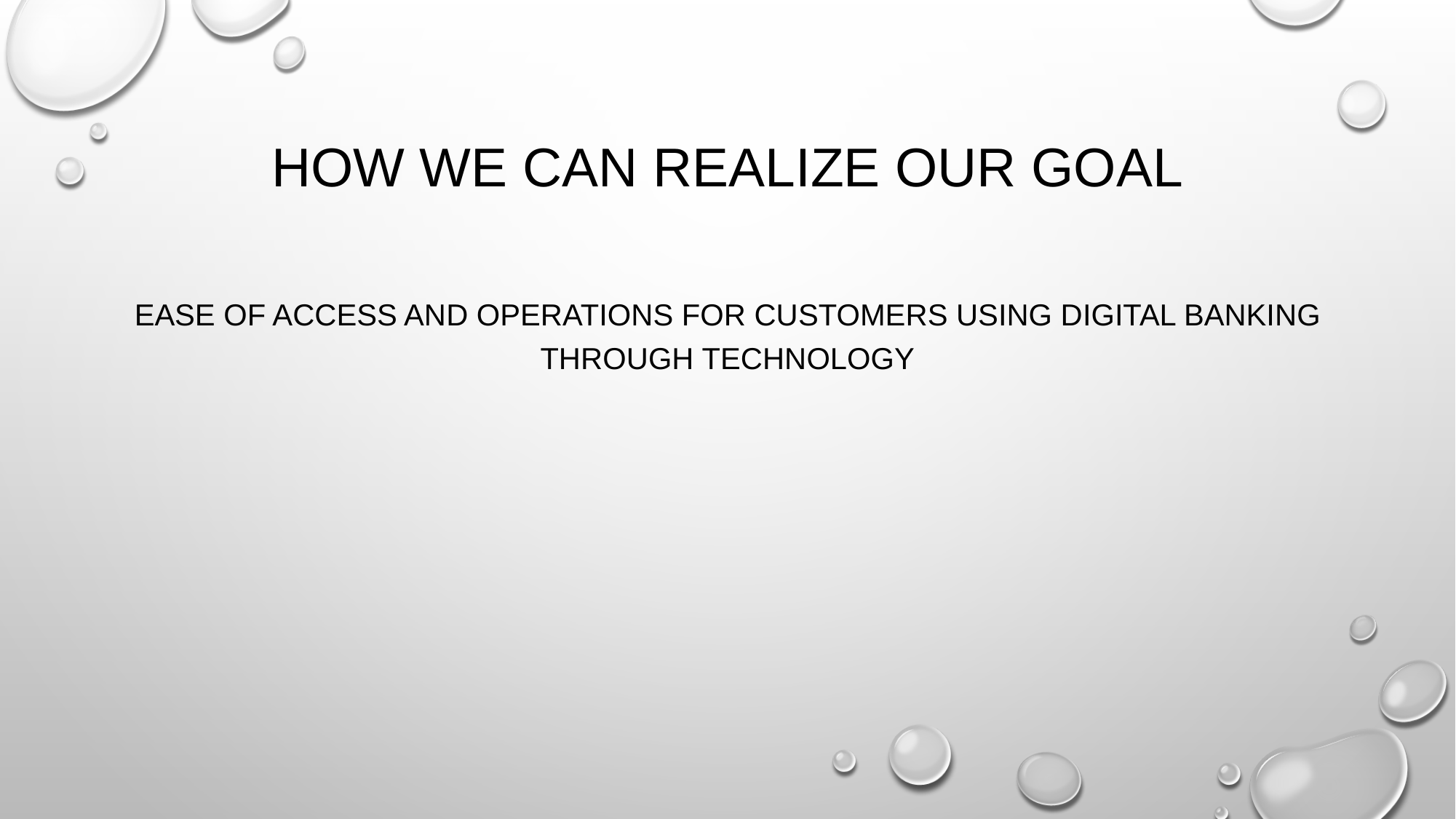

# How we can realize our goal
Ease of access and operations for customers using Digital banking through TECHNOLOGY